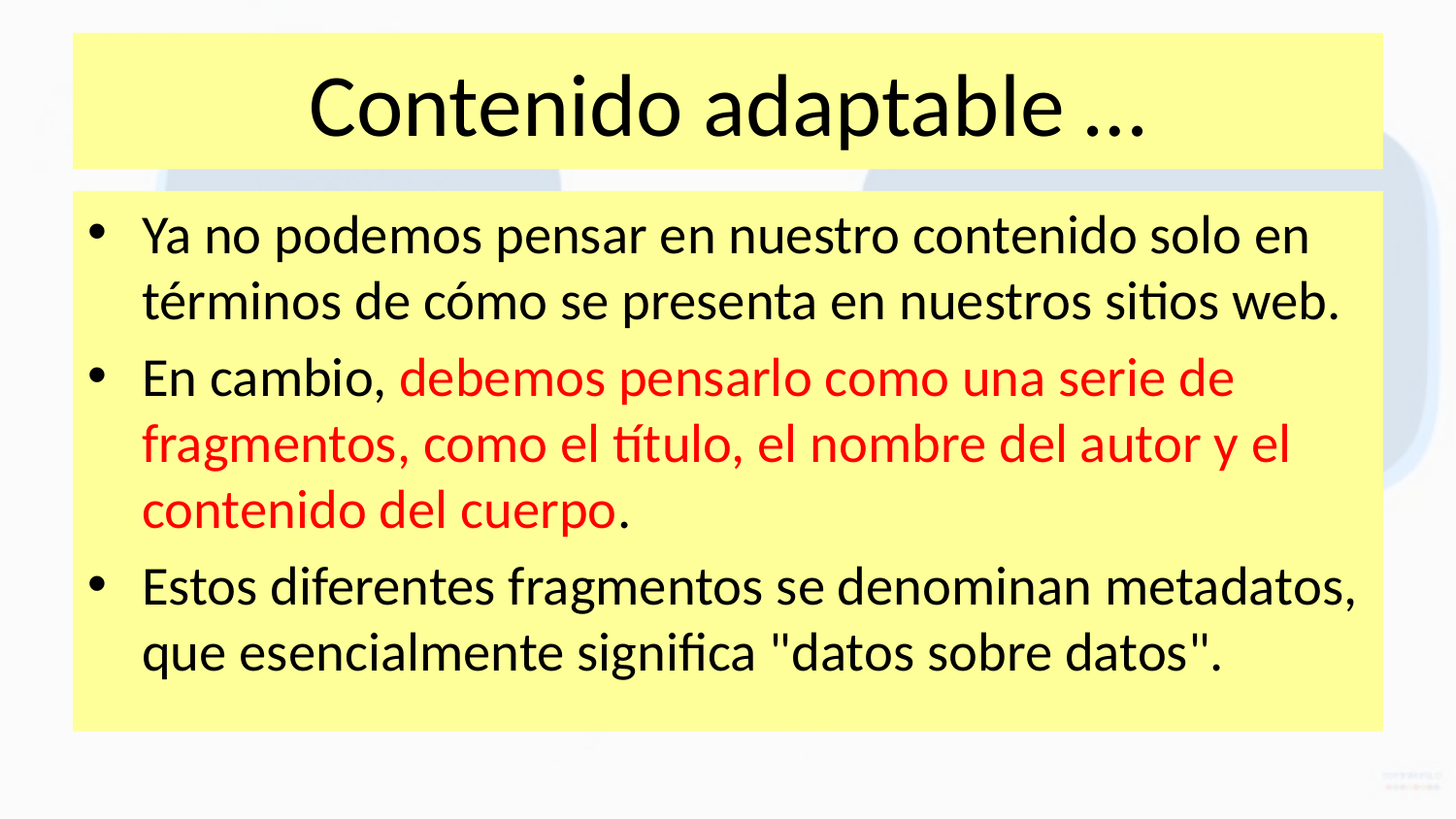

# Contenido adaptable …
Ya no podemos pensar en nuestro contenido solo en términos de cómo se presenta en nuestros sitios web.
En cambio, debemos pensarlo como una serie de fragmentos, como el título, el nombre del autor y el contenido del cuerpo.
Estos diferentes fragmentos se denominan metadatos, que esencialmente significa "datos sobre datos".